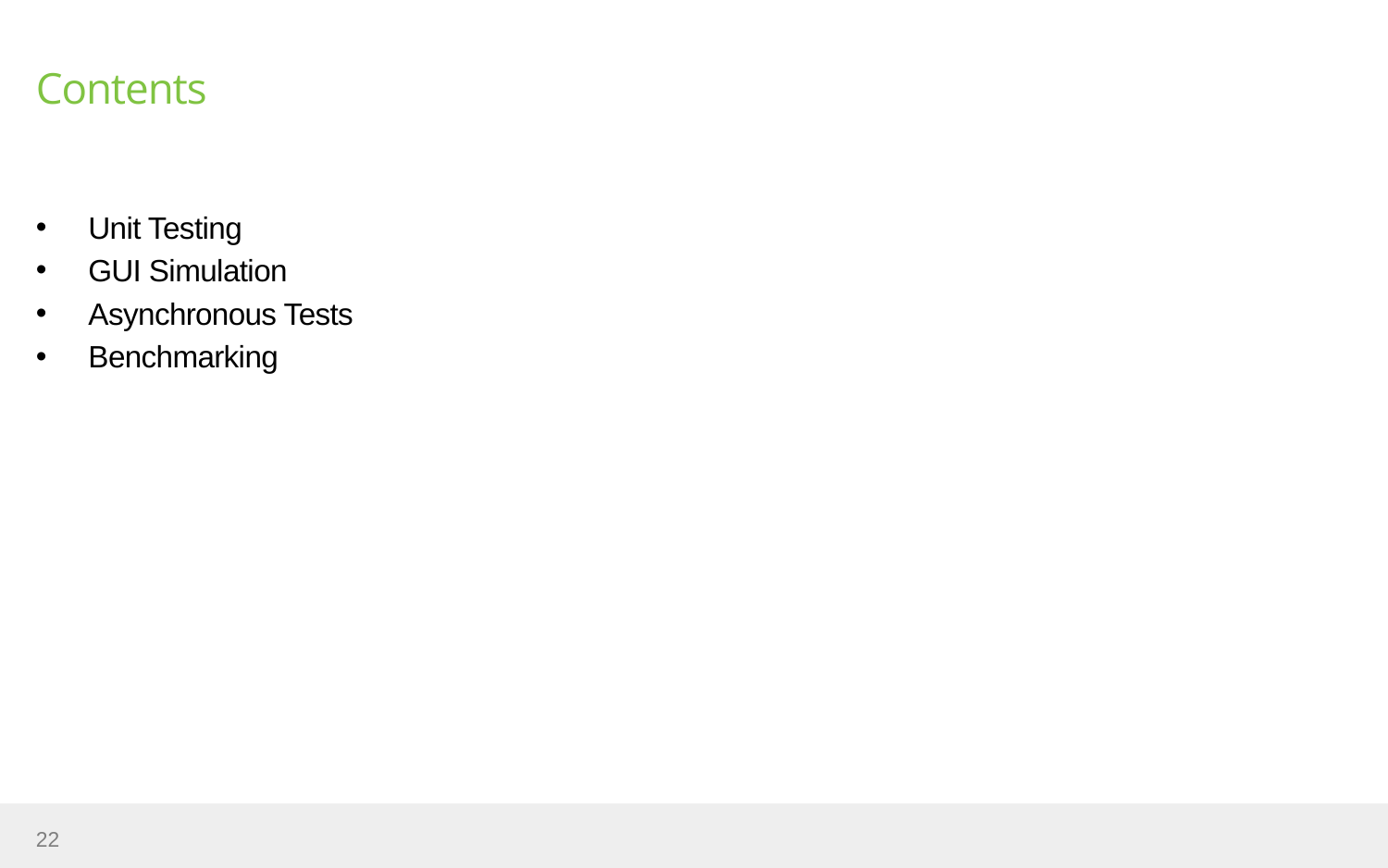

# Contents
Unit Testing
GUI Simulation
Asynchronous Tests
Benchmarking
22